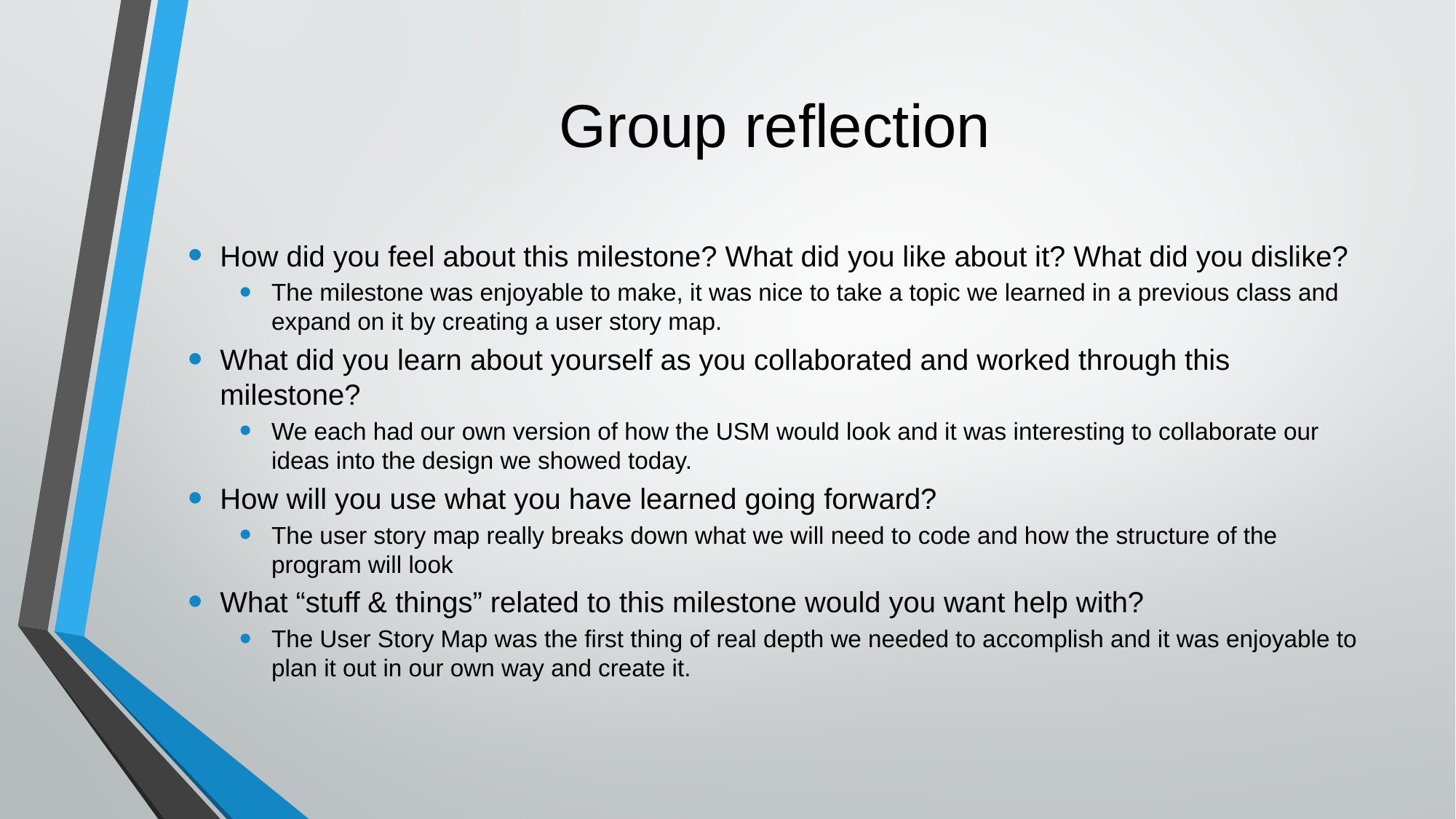

# Group reflection
How did you feel about this milestone? What did you like about it? What did you dislike?
The milestone was enjoyable to make, it was nice to take a topic we learned in a previous class and expand on it by creating a user story map.
What did you learn about yourself as you collaborated and worked through this milestone?
We each had our own version of how the USM would look and it was interesting to collaborate our ideas into the design we showed today.
How will you use what you have learned going forward?
The user story map really breaks down what we will need to code and how the structure of the program will look
What “stuff & things” related to this milestone would you want help with?
The User Story Map was the first thing of real depth we needed to accomplish and it was enjoyable to plan it out in our own way and create it.